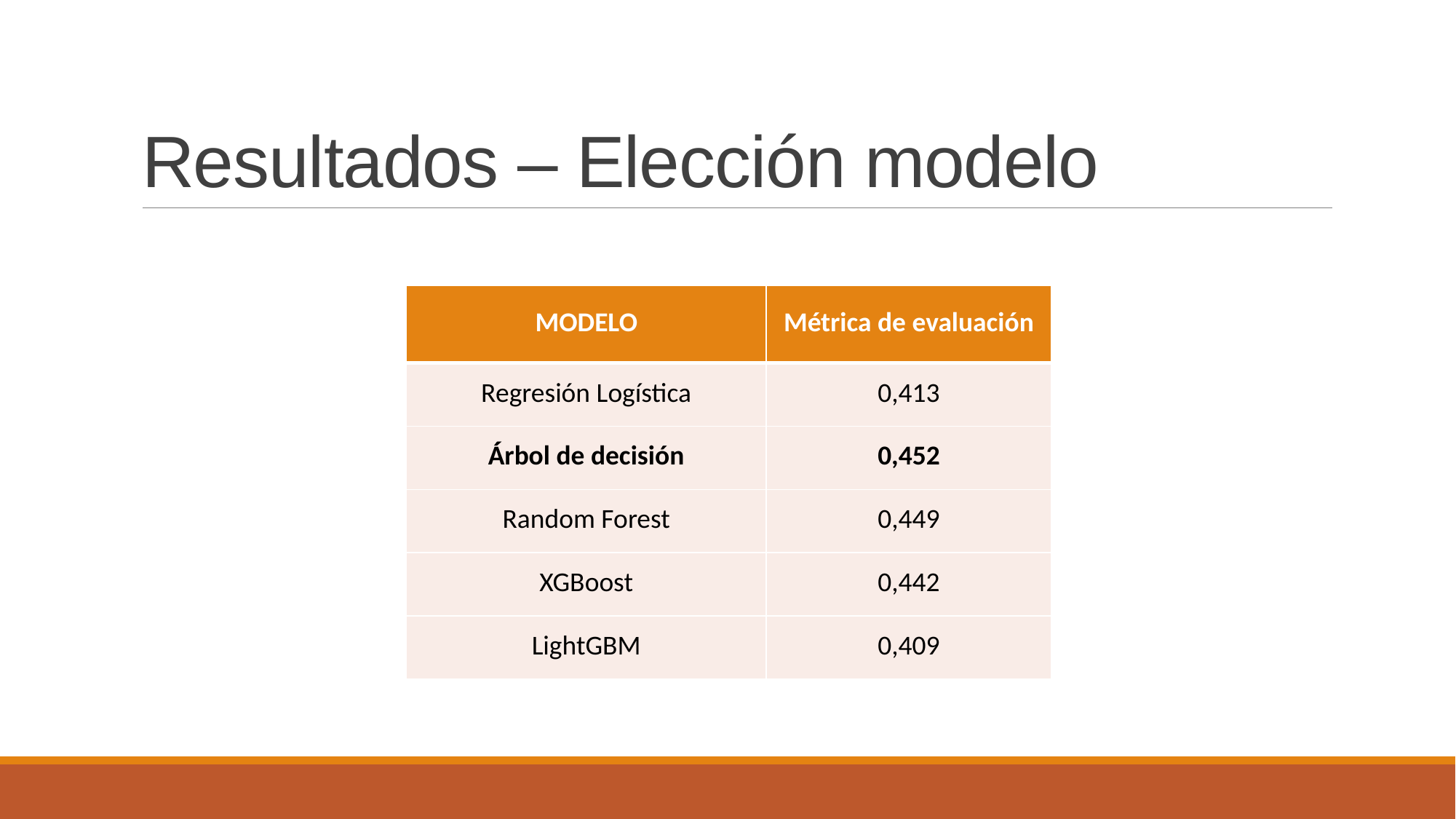

# Resultados – Elección modelo
| MODELO | Métrica de evaluación |
| --- | --- |
| Regresión Logística | 0,413 |
| Árbol de decisión | 0,452 |
| Random Forest | 0,449 |
| XGBoost | 0,442 |
| LightGBM | 0,409 |